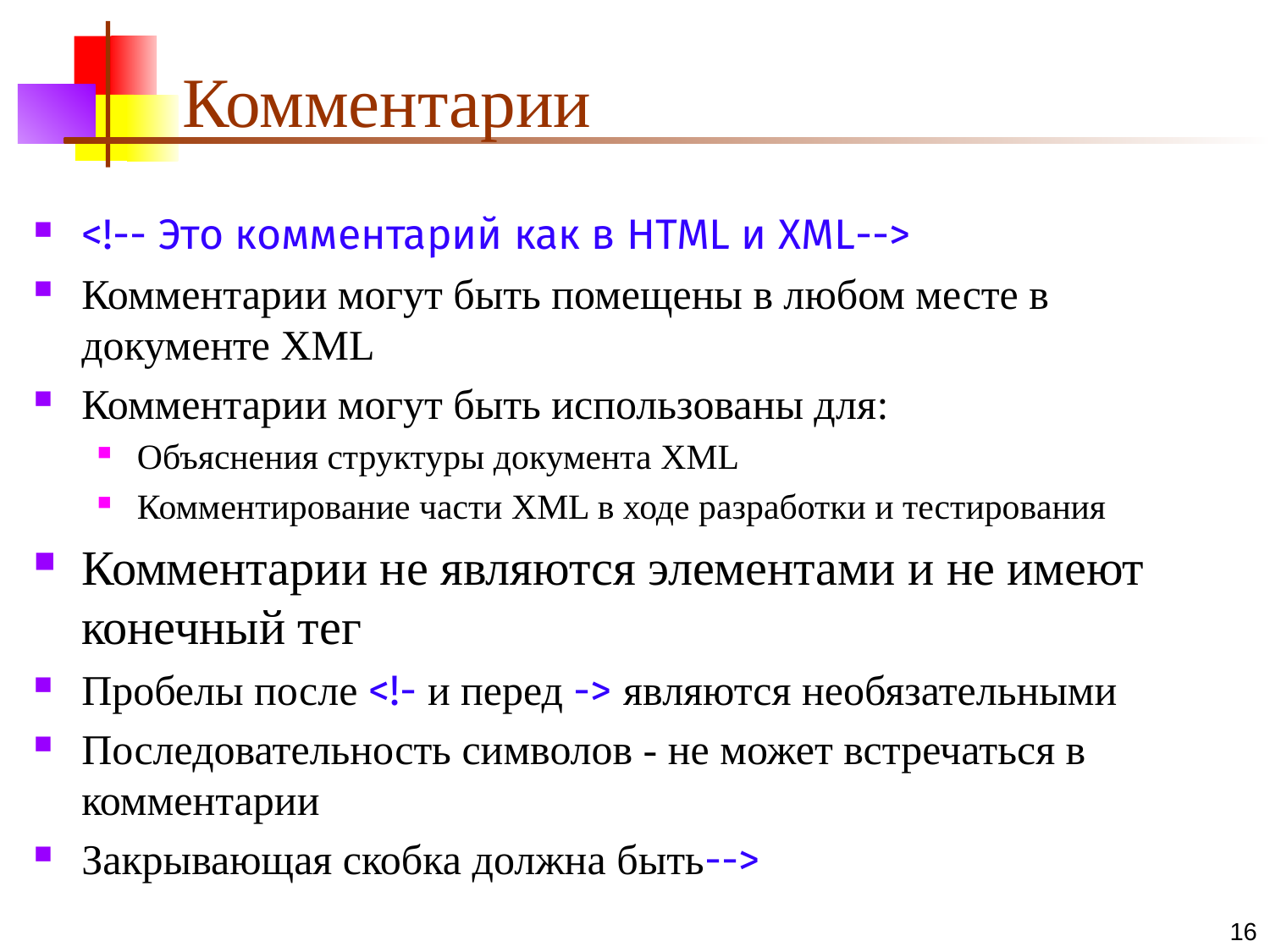

# Комментарии
<!-- Это комментарий как в HTML и XML-->
Комментарии могут быть помещены в любом месте в документе XML
Комментарии могут быть использованы для:
Объяснения структуры документа XML
Комментирование части XML в ходе разработки и тестирования
Комментарии не являются элементами и не имеют конечный тег
Пробелы после <!- и перед -> являются необязательными
Последовательность символов - не может встречаться в комментарии
Закрывающая скобка должна быть-->
16